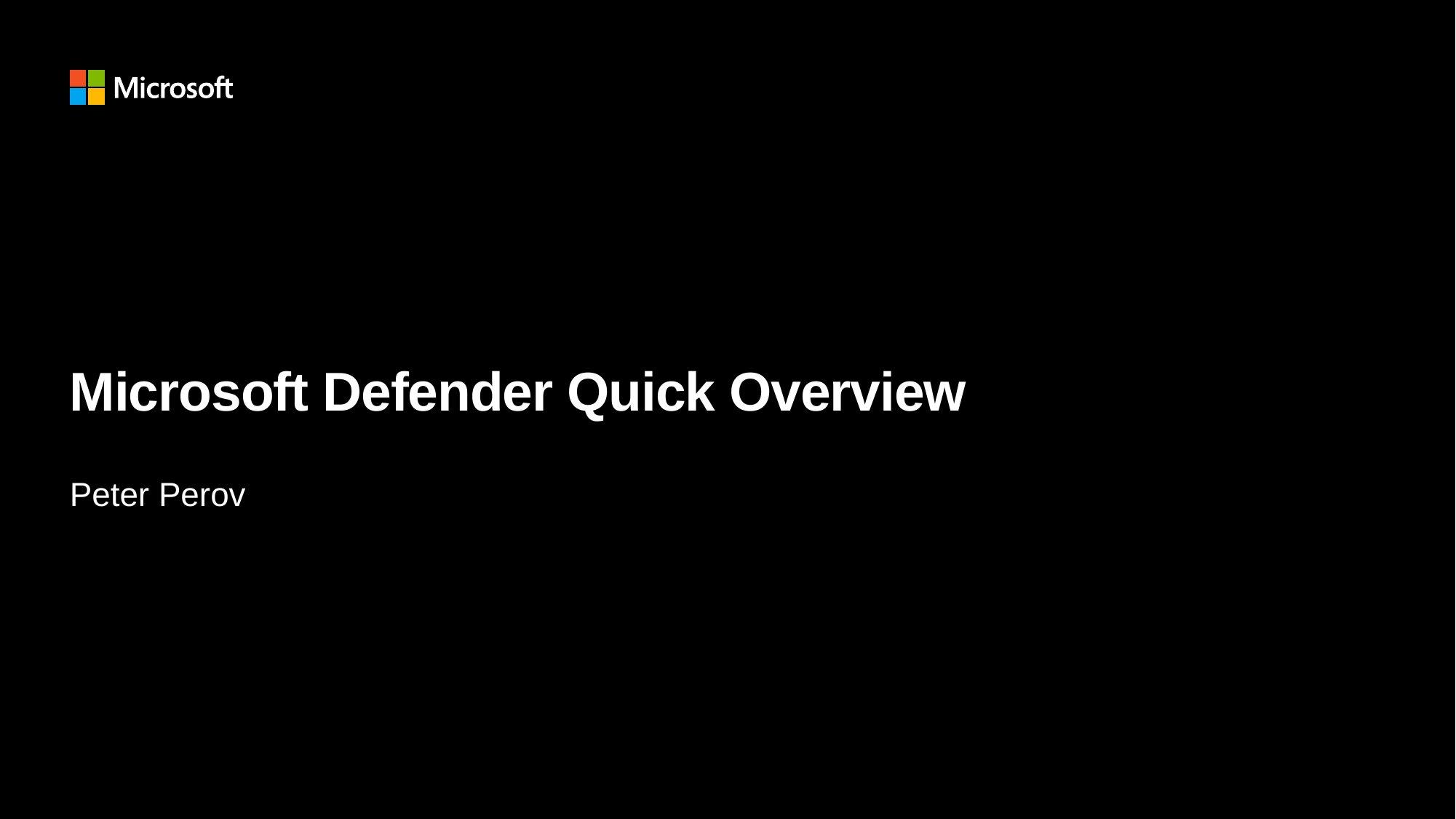

# Microsoft Defender Quick Overview
Peter Perov